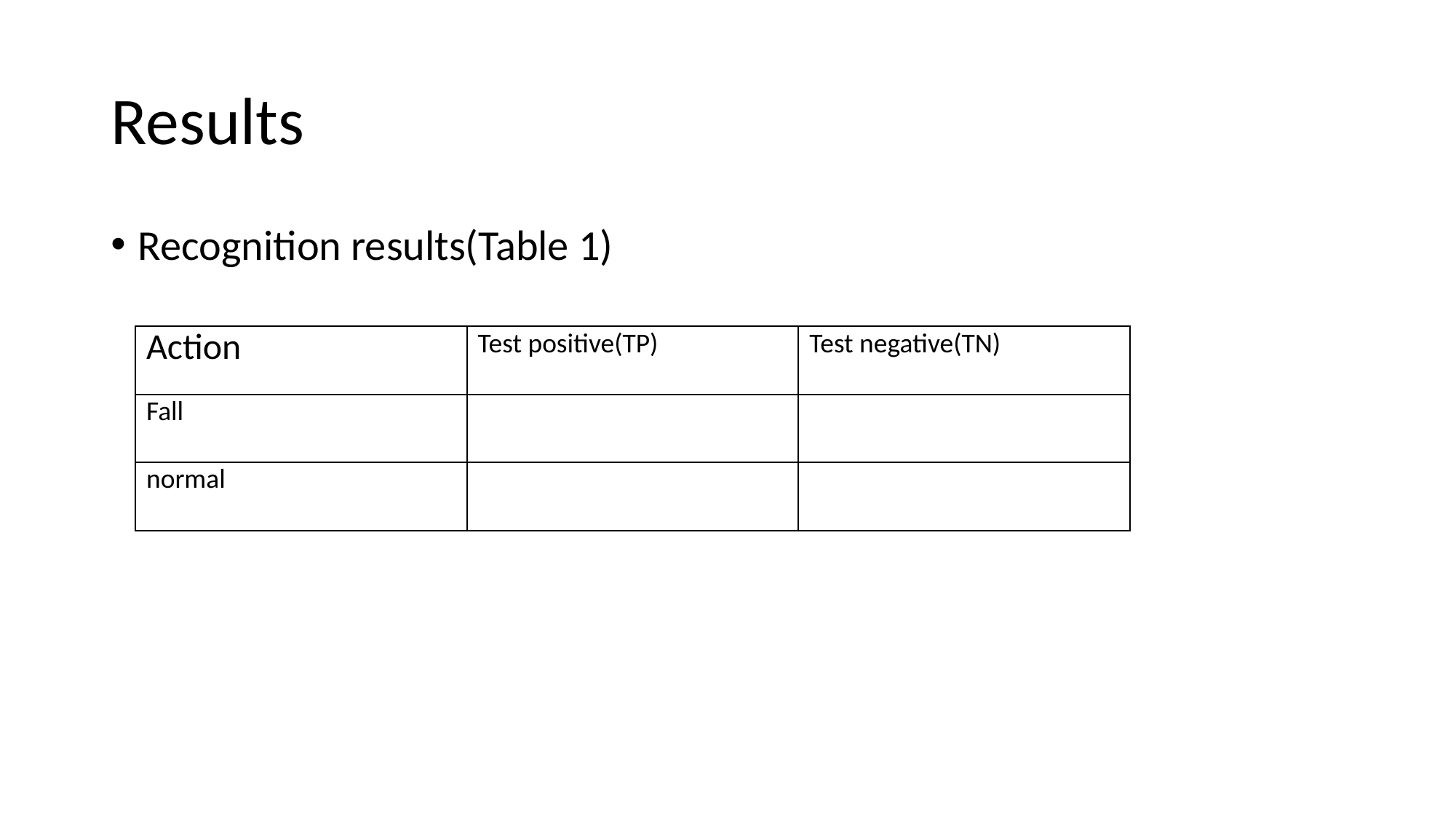

# Results
Recognition results(Table 1)

| Action | Test positive(TP) | Test negative(TN) |
| --- | --- | --- |
| Fall |  |  |
| normal |  |  |